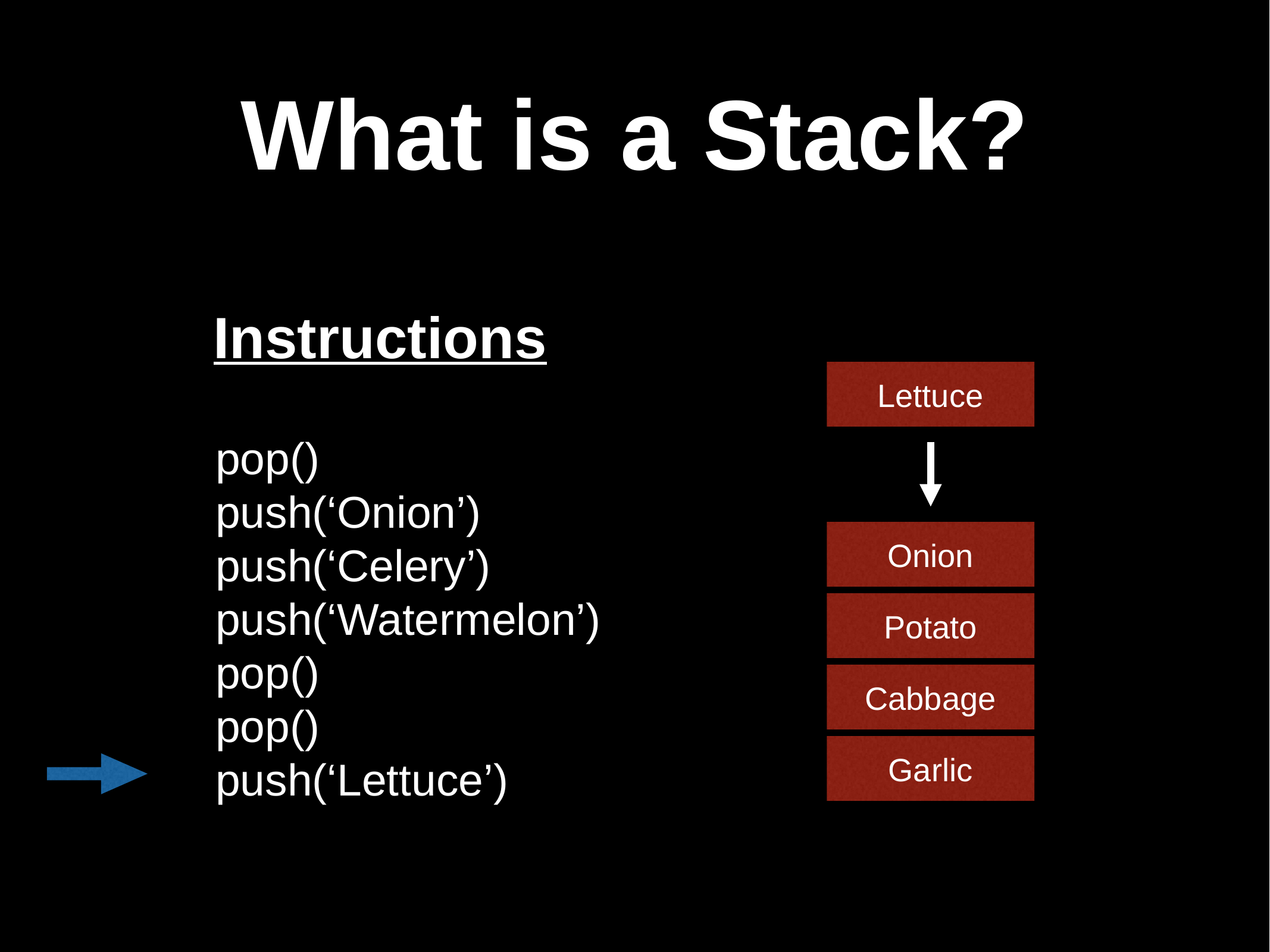

# What is a Stack?
Instructions
Lettuce
pop()
push(‘Onion’)
push(‘Celery’)
push(‘Watermelon’)
pop()
pop()
push(‘Lettuce’)

Onion
Potato
Cabbage
Garlic